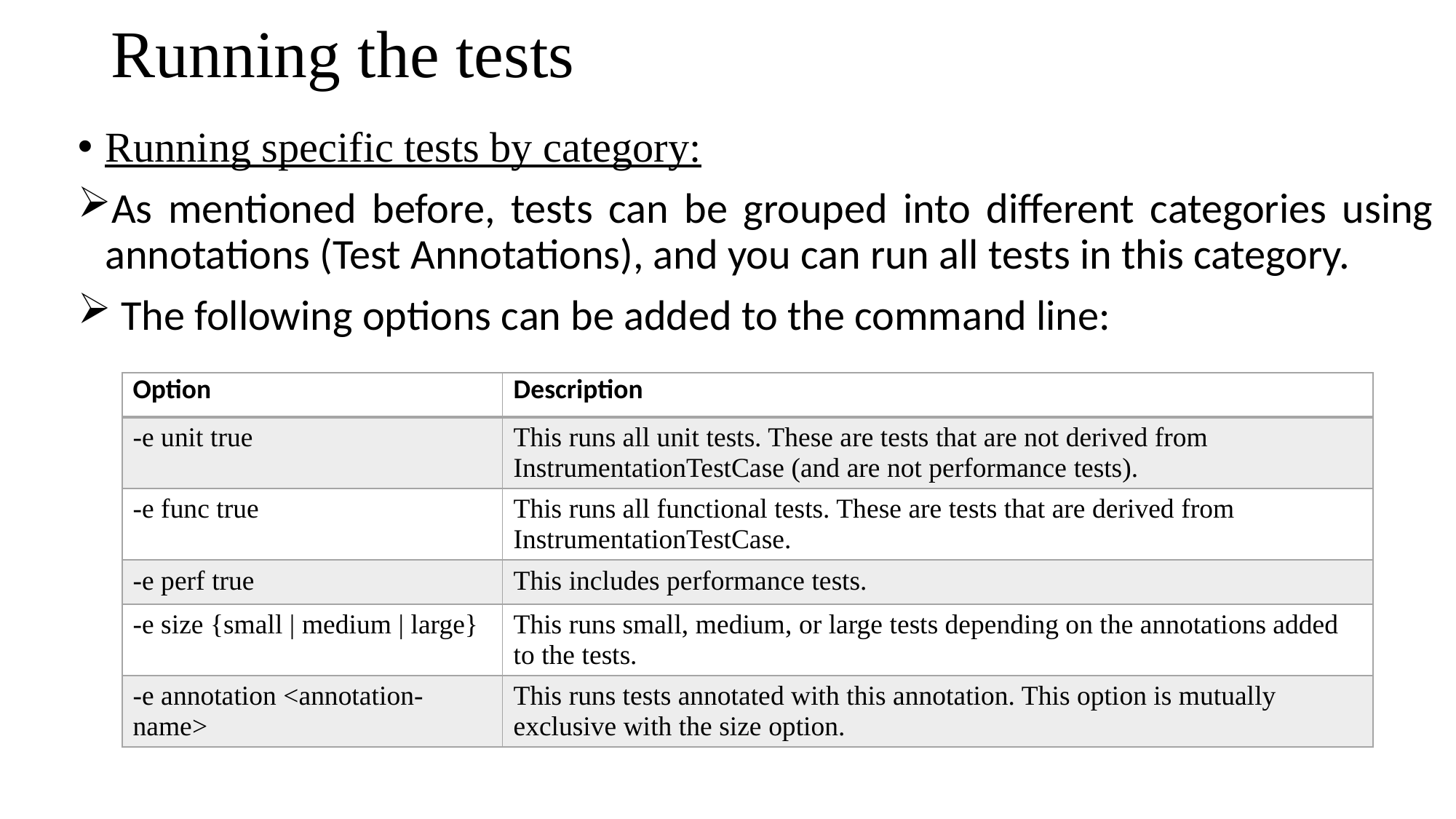

# Running the tests
Running specific tests by category:
As mentioned before, tests can be grouped into different categories using annotations (Test Annotations), and you can run all tests in this category.
 The following options can be added to the command line:
| Option | Description |
| --- | --- |
| -e unit true | This runs all unit tests. These are tests that are not derived from InstrumentationTestCase (and are not performance tests). |
| -e func true | This runs all functional tests. These are tests that are derived from InstrumentationTestCase. |
| -e perf true | This includes performance tests. |
| -e size {small | medium | large} | This runs small, medium, or large tests depending on the annotations added to the tests. |
| -e annotation <annotation-name> | This runs tests annotated with this annotation. This option is mutually exclusive with the size option. |